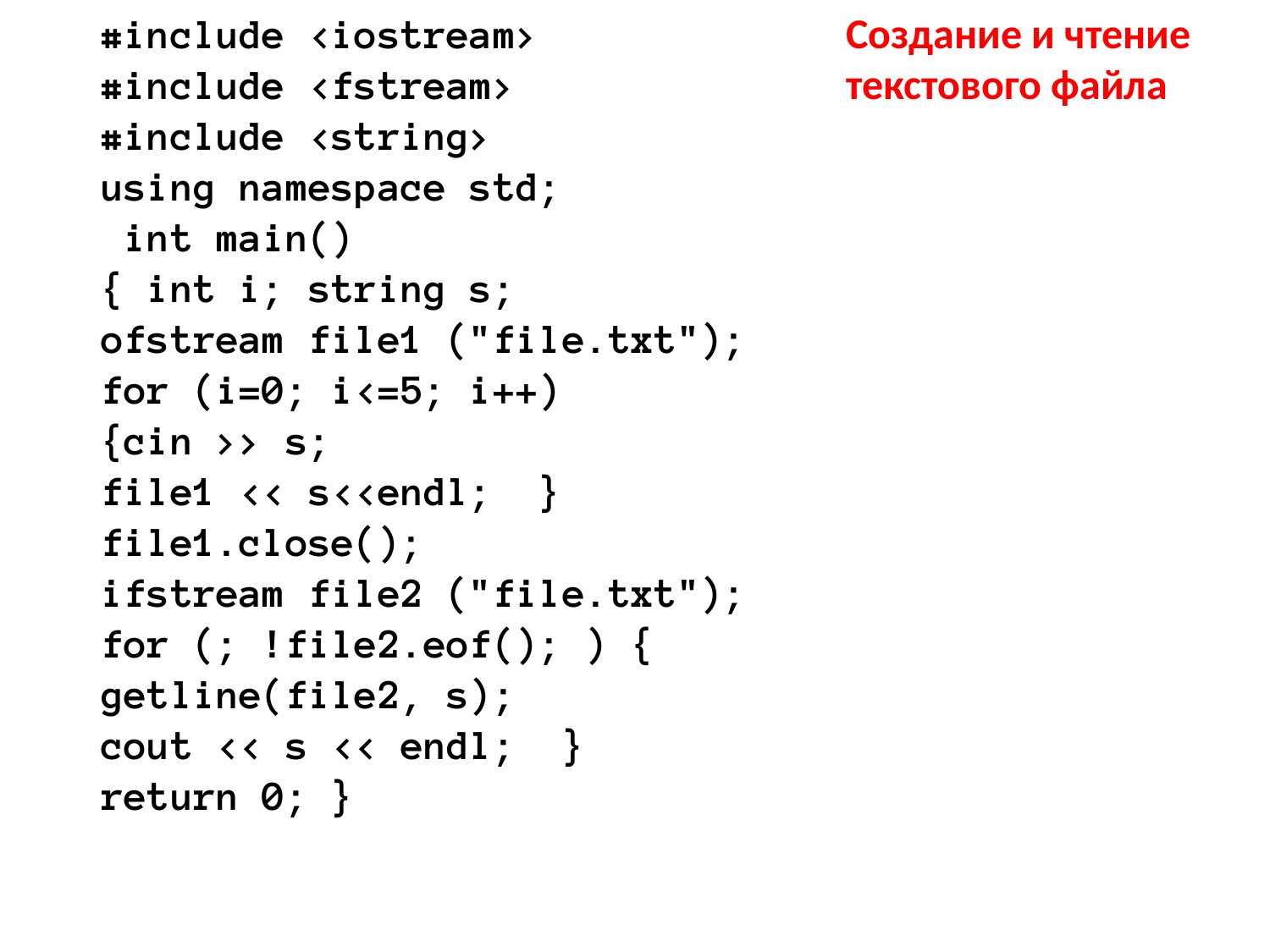

#include <iostream>
#include <fstream>
#include <string>
using namespace std;
 int main()
{ int i; string s;
ofstream file1 ("file.txt");
for (i=0; i<=5; i++)
{cin >> s;
file1 << s<<endl;  }
file1.close();
ifstream file2 ("file.txt");
for (; !file2.eof(); ) {
getline(file2, s);
cout << s << endl;  }
return 0; }
Создание и чтение текстового файла